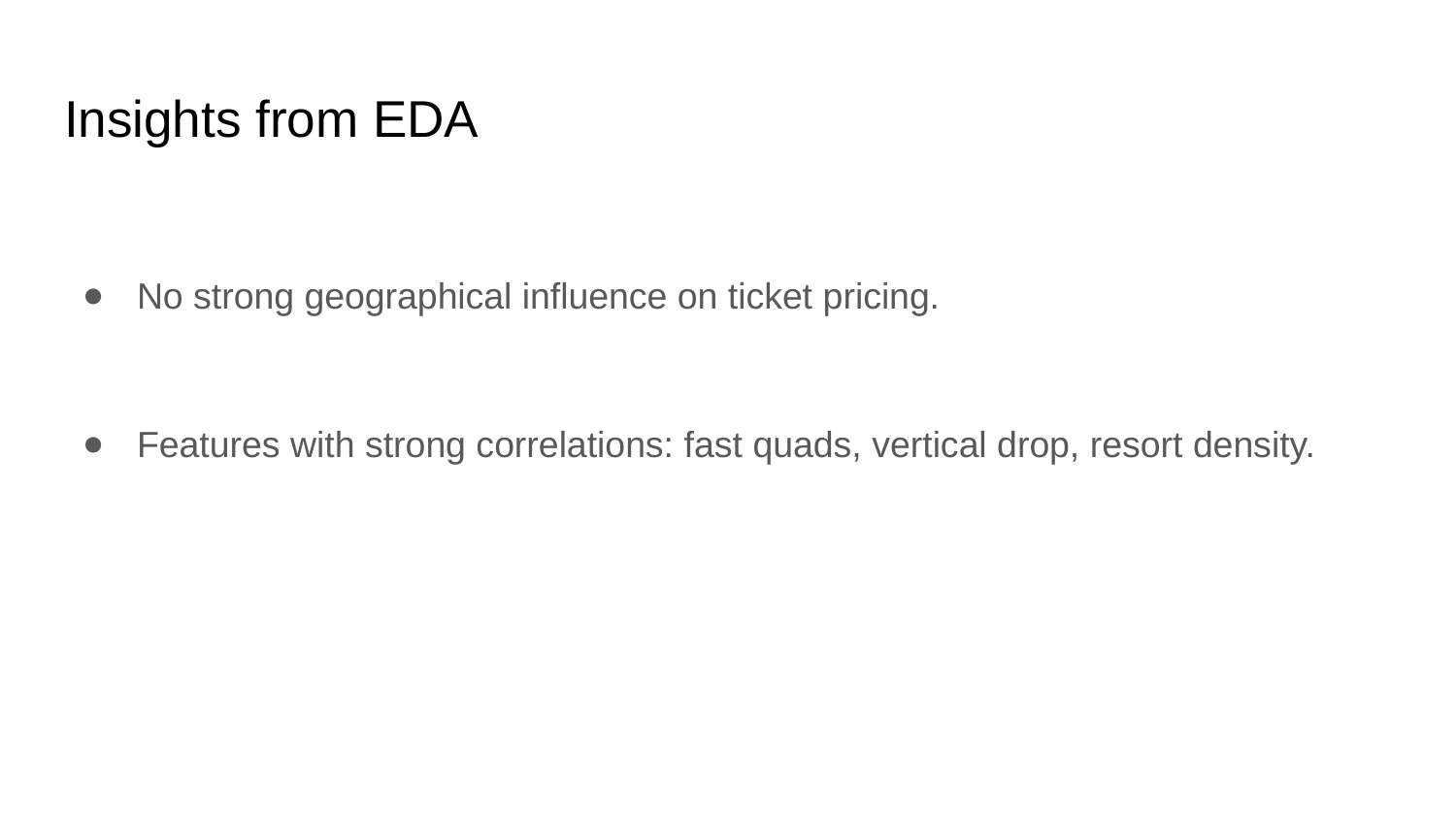

# Insights from EDA

No strong geographical influence on ticket pricing.

Features with strong correlations: fast quads, vertical drop, resort density.